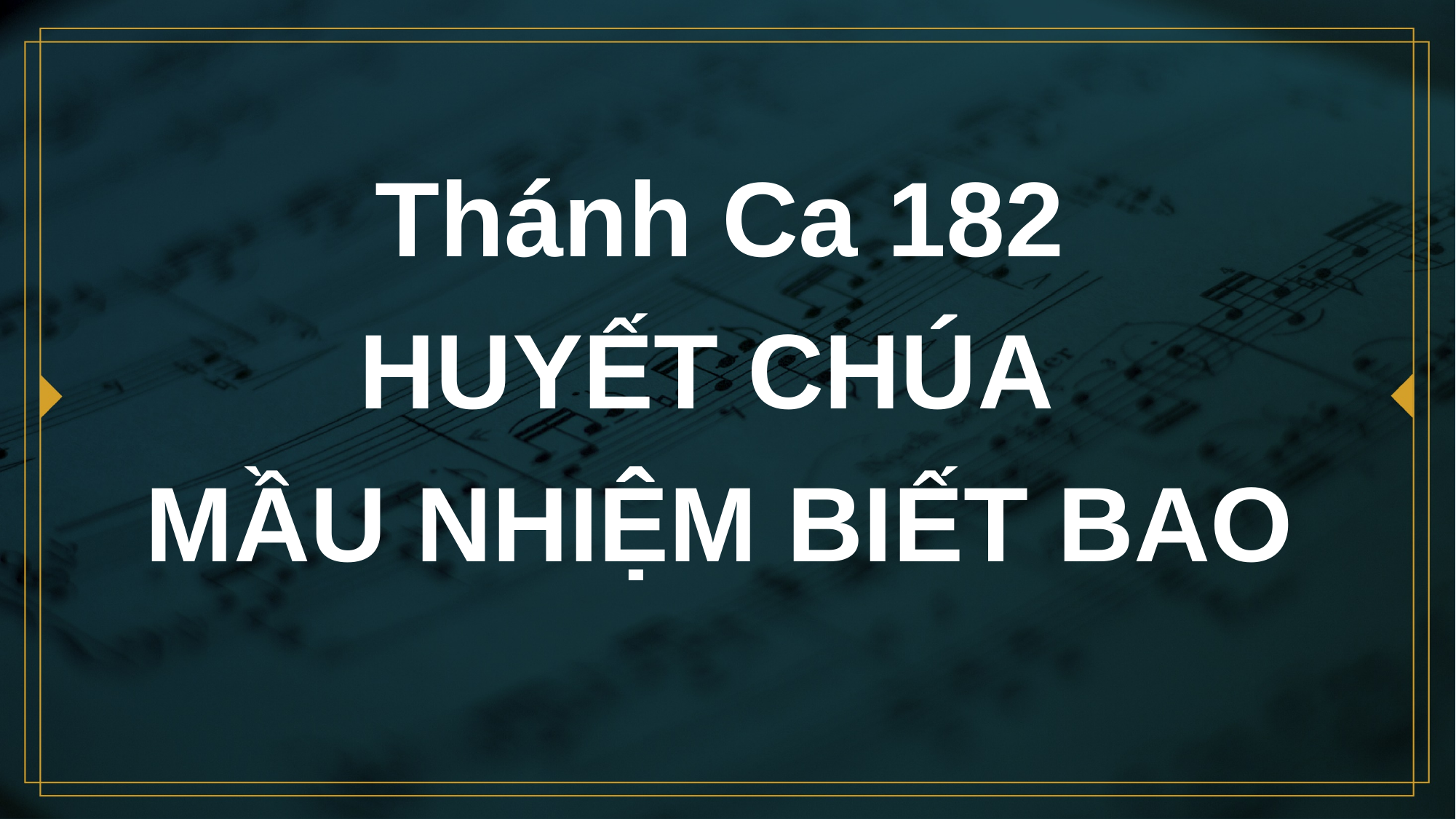

# Thánh Ca 182 HUYẾT CHÚA MẦU NHIỆM BIẾT BAO